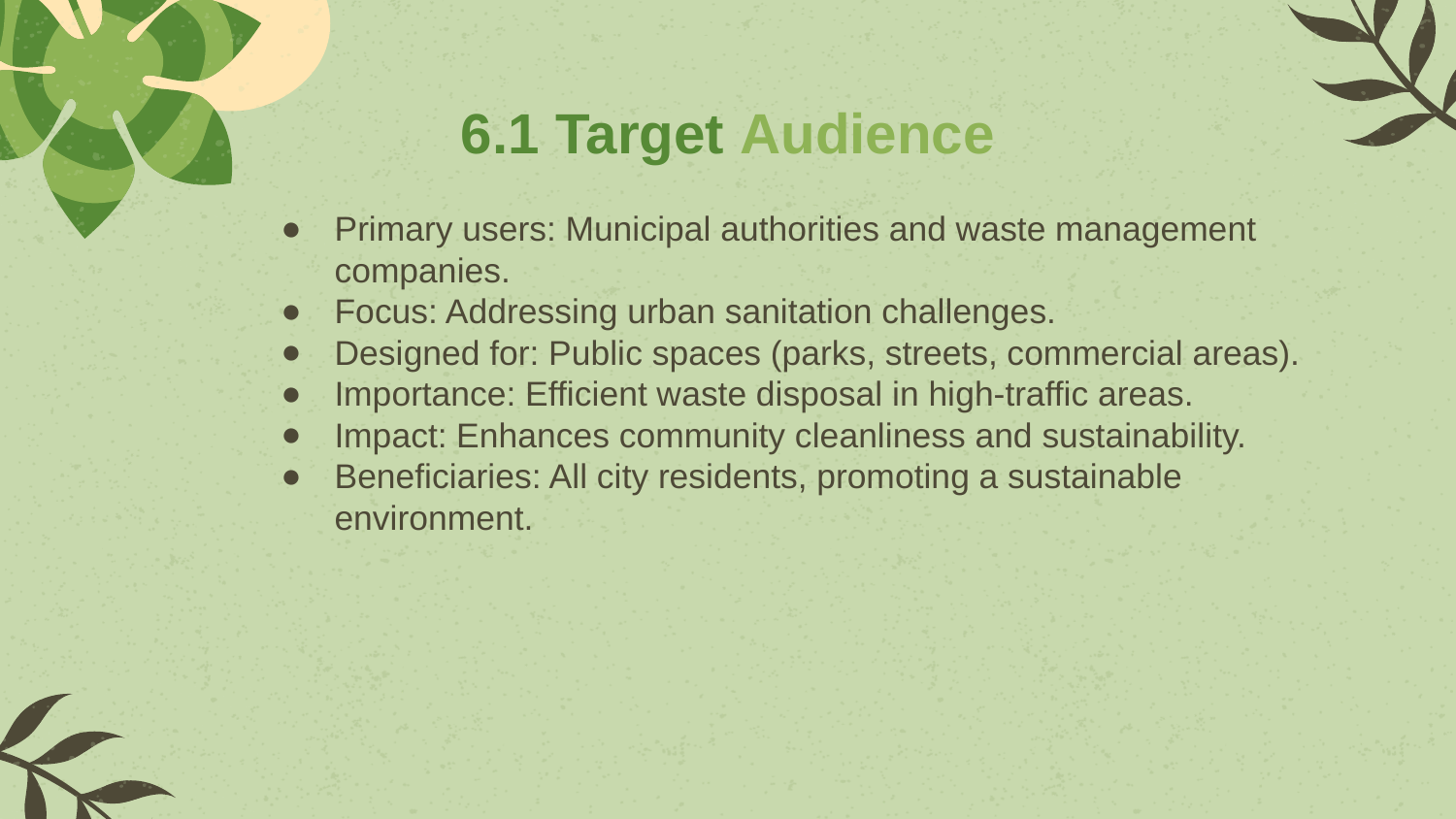

# 6.1 Target Audience
Primary users: Municipal authorities and waste management companies.
Focus: Addressing urban sanitation challenges.
Designed for: Public spaces (parks, streets, commercial areas).
Importance: Efficient waste disposal in high-traffic areas.
Impact: Enhances community cleanliness and sustainability.
Beneficiaries: All city residents, promoting a sustainable environment.